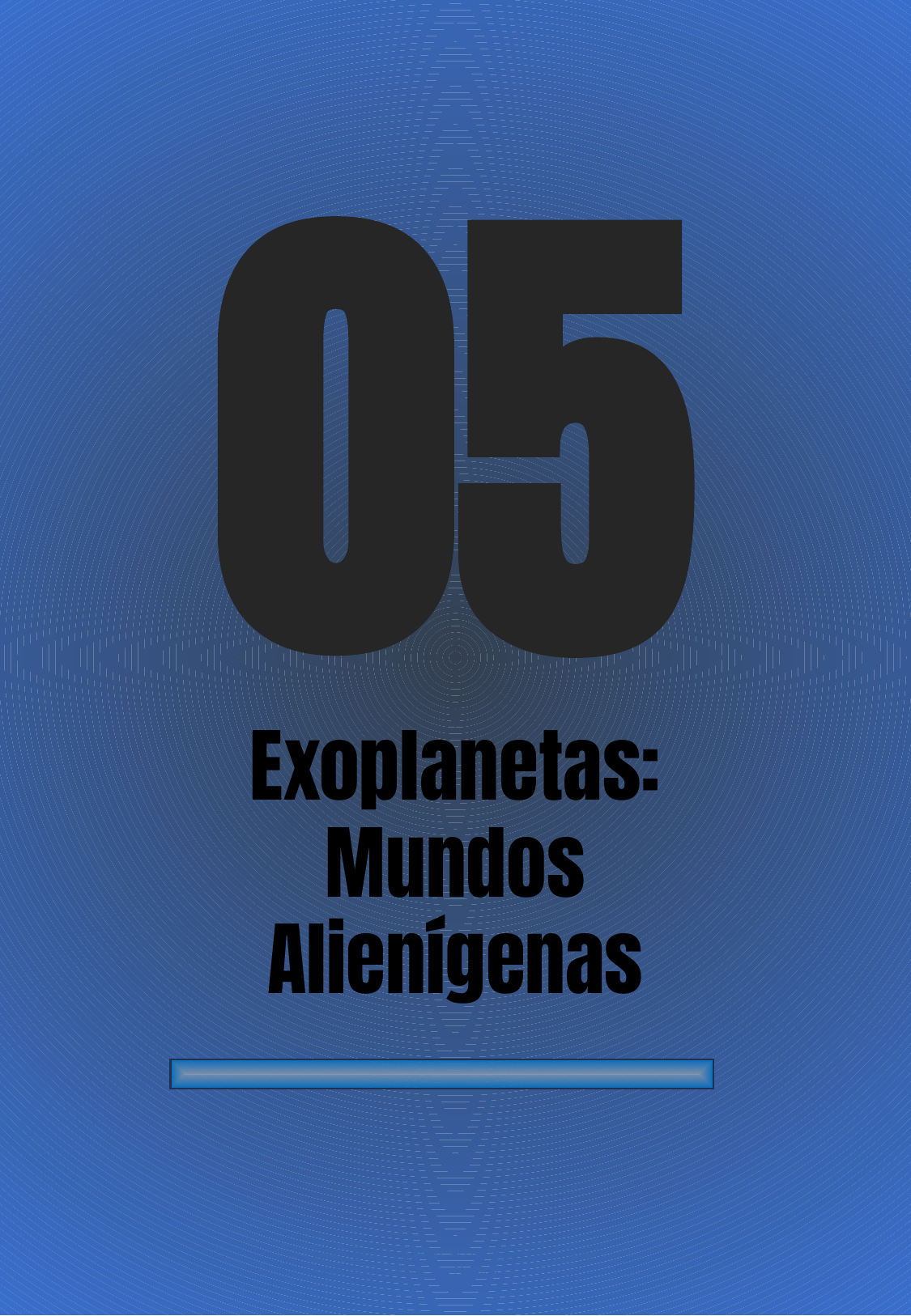

05
Exoplanetas: Mundos Alienígenas

Explorando o Infinito- O Universo por uma perspectiva Nerd- Kleber Niccioli
10